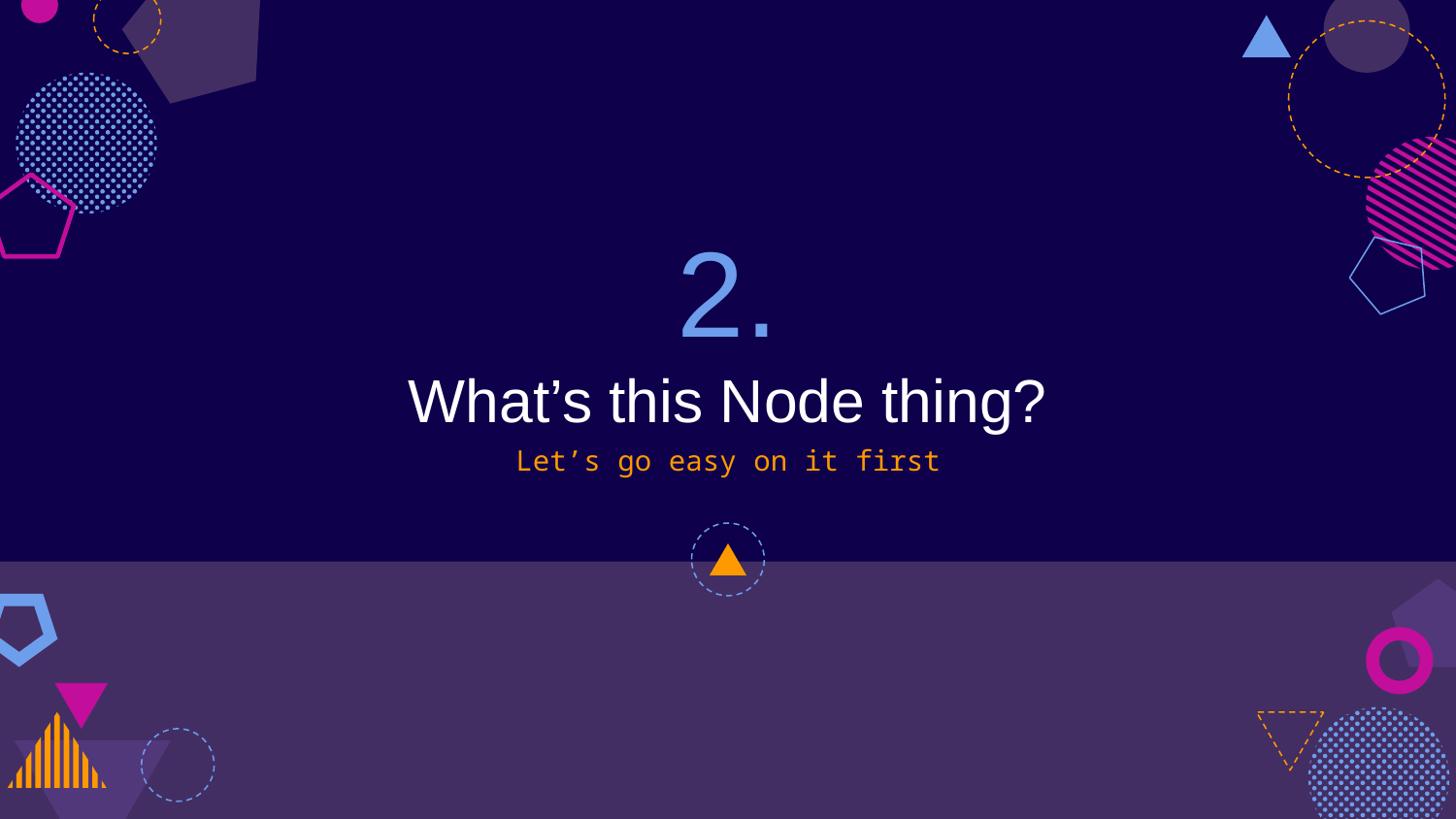

# 2.
What’s this Node thing?
Let’s go easy on it first